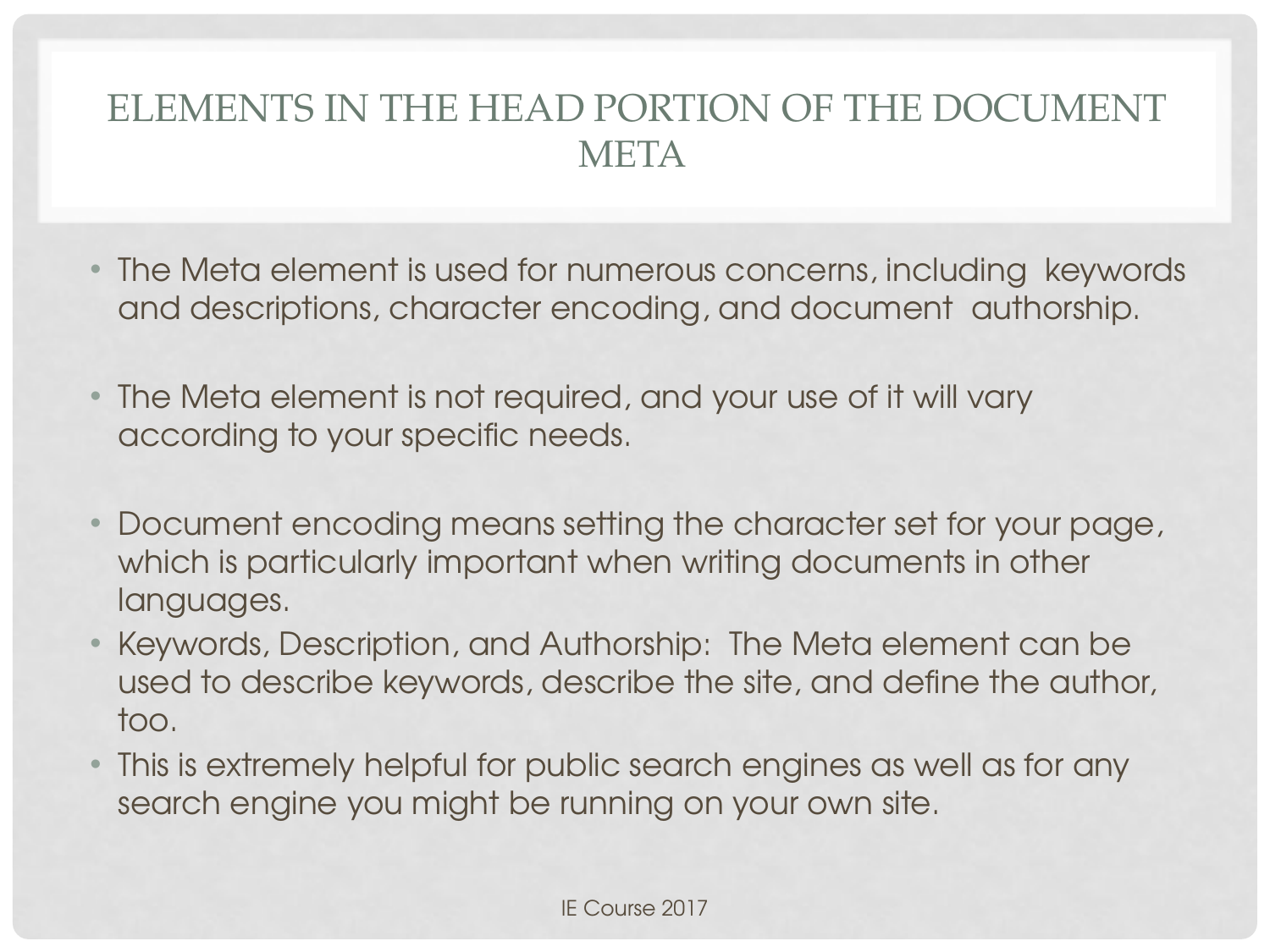

# Elements in the Head Portion of the Document META
The Meta element is used for numerous concerns, including  keywords and descriptions, character encoding, and document  authorship.

The Meta element is not required, and your use of it will vary according to your specific needs.

Document encoding means setting the character set for your page, which is particularly important when writing documents in other languages.
Keywords, Description, and Authorship:  The Meta element can be used to describe keywords, describe the site, and define the author, too.
This is extremely helpful for public search engines as well as for any search engine you might be running on your own site.
IE Course 2017